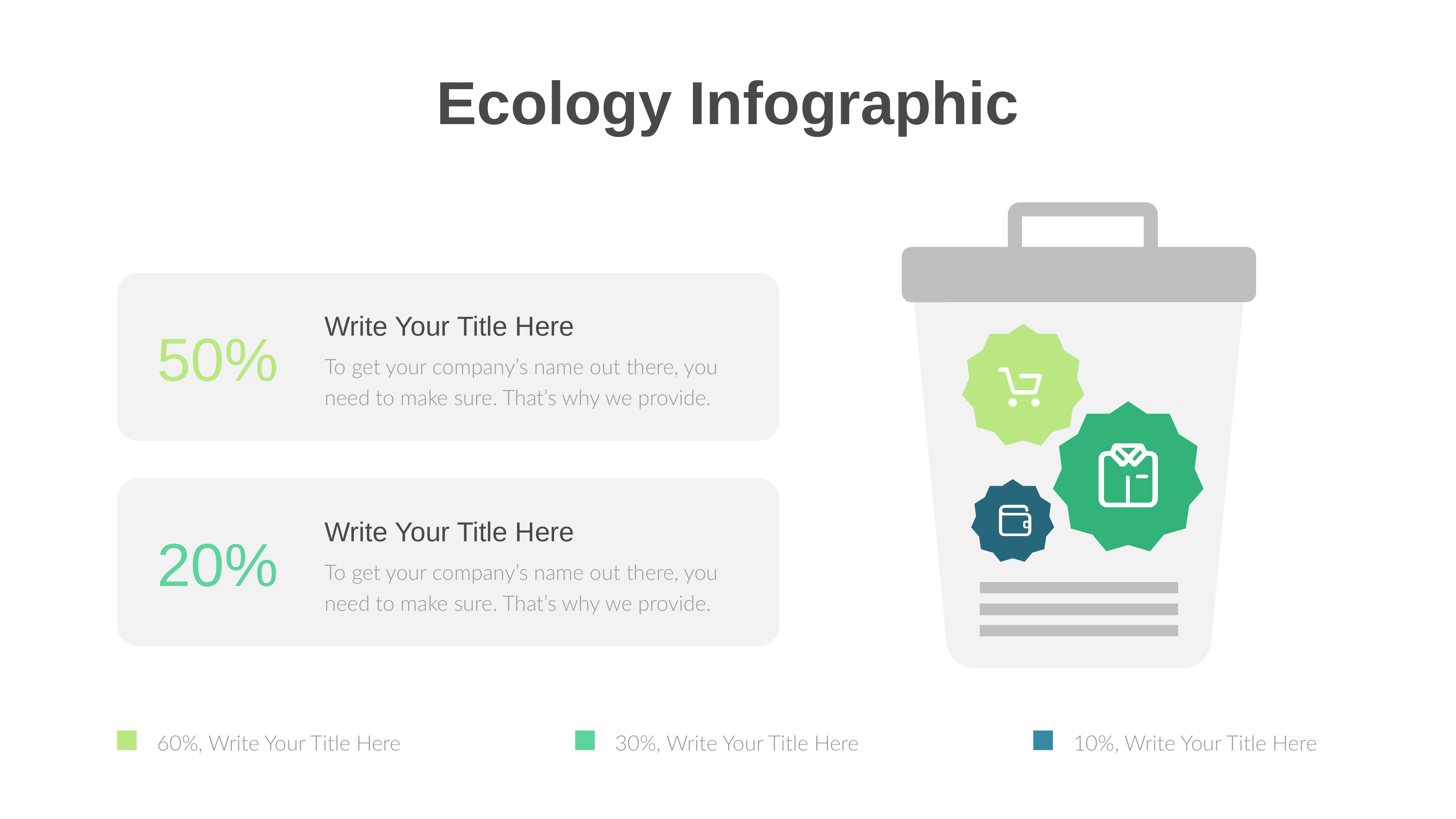

Ecology Infographic

Write Your Title Here
To get your company’s name out there, you need to make sure. That’s why we provide.
50%

Write Your Title Here
To get your company’s name out there, you need to make sure. That’s why we provide.
20%
60%, Write Your Title Here

30%, Write Your Title Here

10%, Write Your Title Here